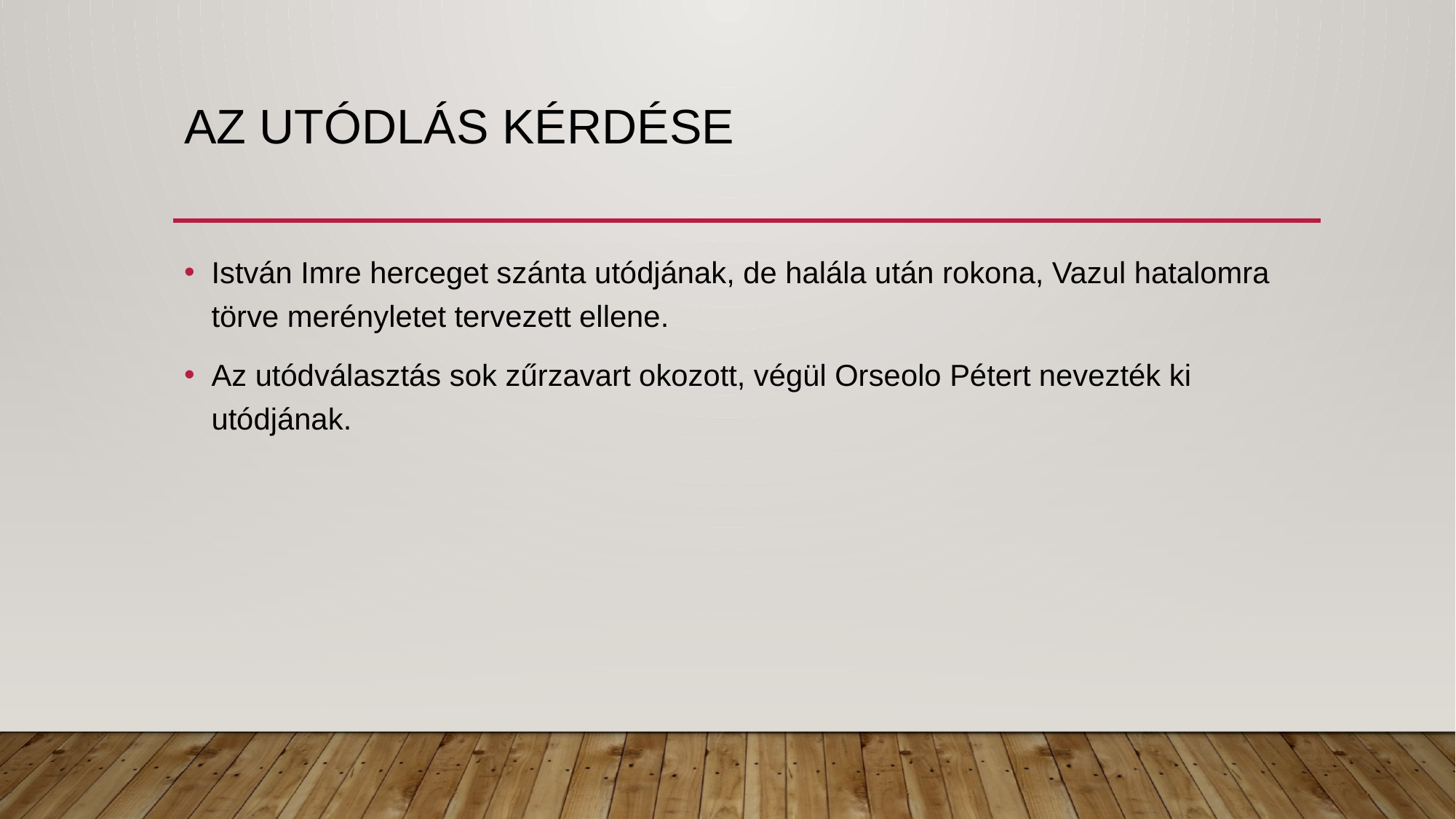

# Az Utódlás Kérdése
István Imre herceget szánta utódjának, de halála után rokona, Vazul hatalomra törve merényletet tervezett ellene.
Az utódválasztás sok zűrzavart okozott, végül Orseolo Pétert nevezték ki utódjának.